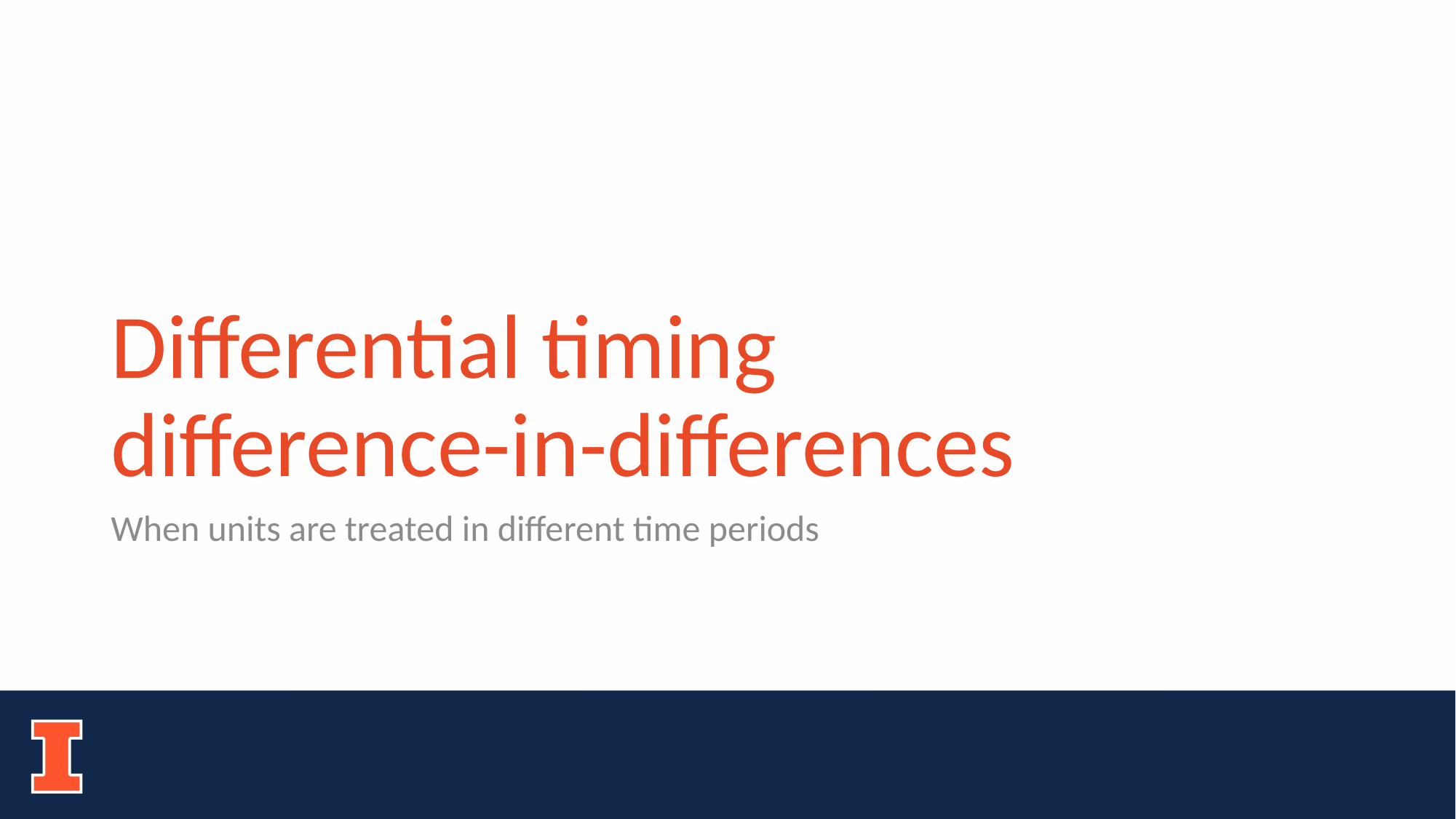

# Differential timing difference-in-differences
When units are treated in different time periods